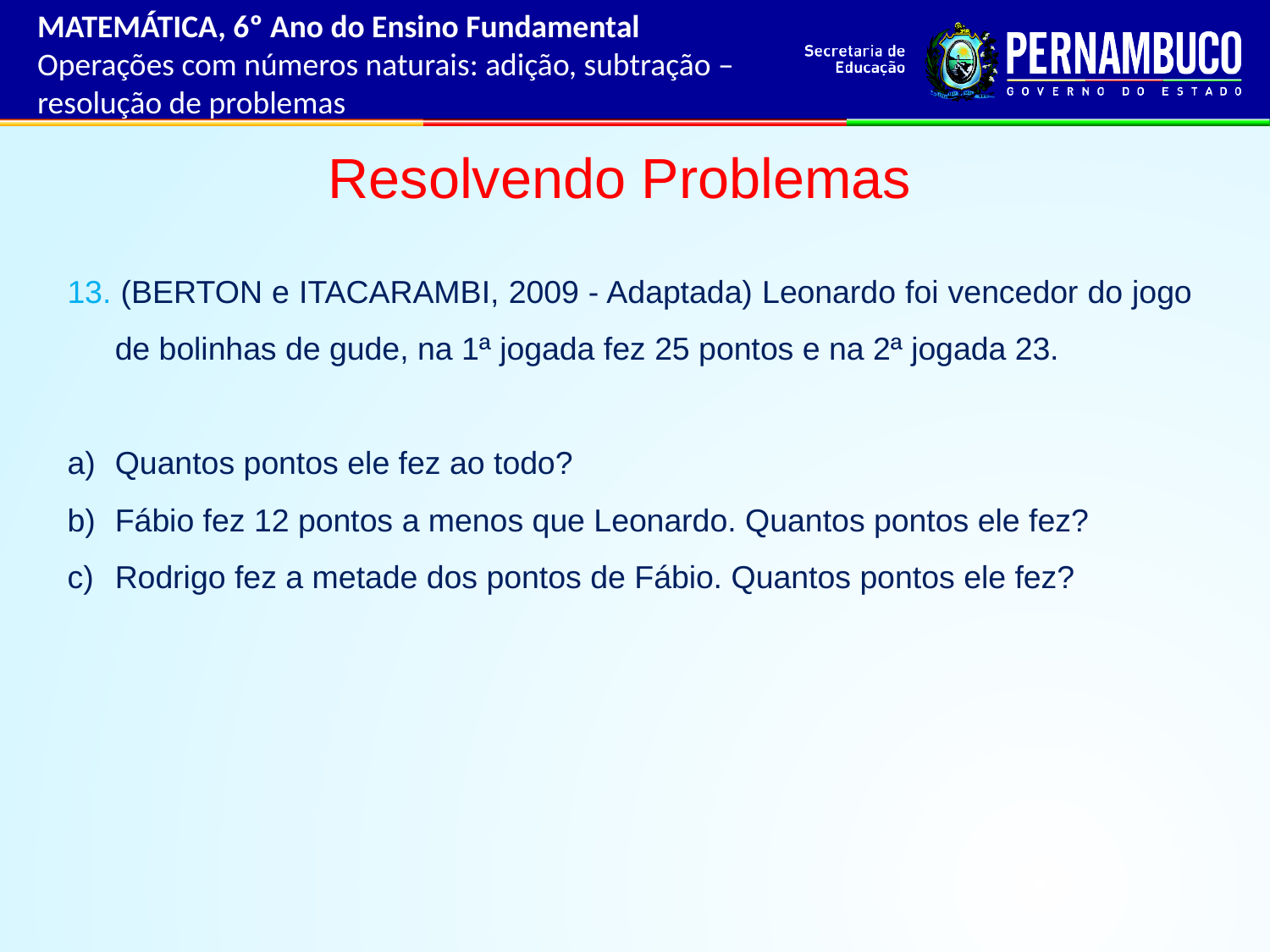

MATEMÁTICA, 6º Ano do Ensino Fundamental
Operações com números naturais: adição, subtração – resolução de problemas
Resolvendo Problemas
13. (BERTON e ITACARAMBI, 2009 - Adaptada) Leonardo foi vencedor do jogo de bolinhas de gude, na 1ª jogada fez 25 pontos e na 2ª jogada 23.

Quantos pontos ele fez ao todo?
Fábio fez 12 pontos a menos que Leonardo. Quantos pontos ele fez?
Rodrigo fez a metade dos pontos de Fábio. Quantos pontos ele fez?